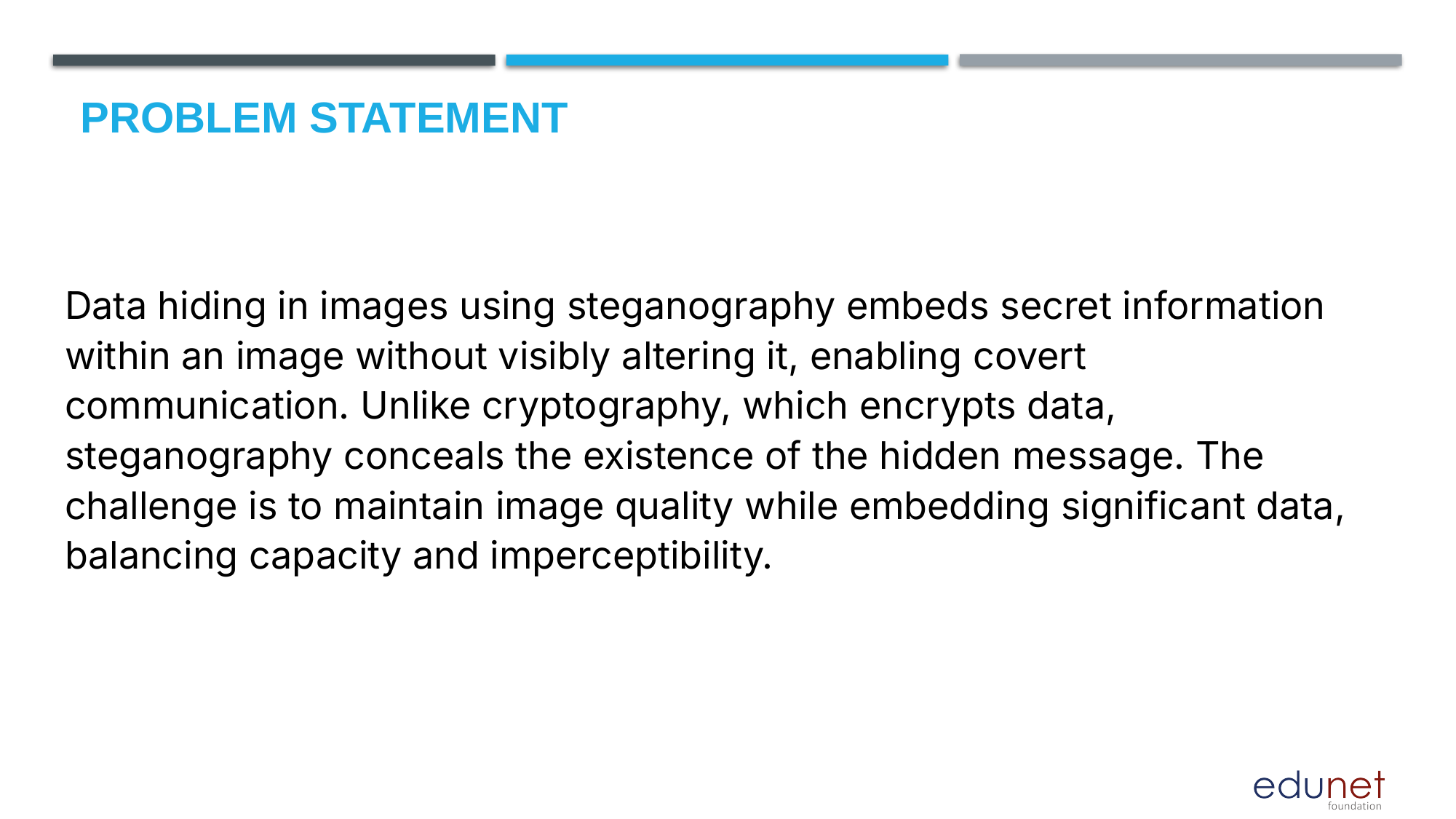

# Problem Statement
Data hiding in images using steganography embeds secret information within an image without visibly altering it, enabling covert communication. Unlike cryptography, which encrypts data, steganography conceals the existence of the hidden message. The challenge is to maintain image quality while embedding significant data, balancing capacity and imperceptibility.